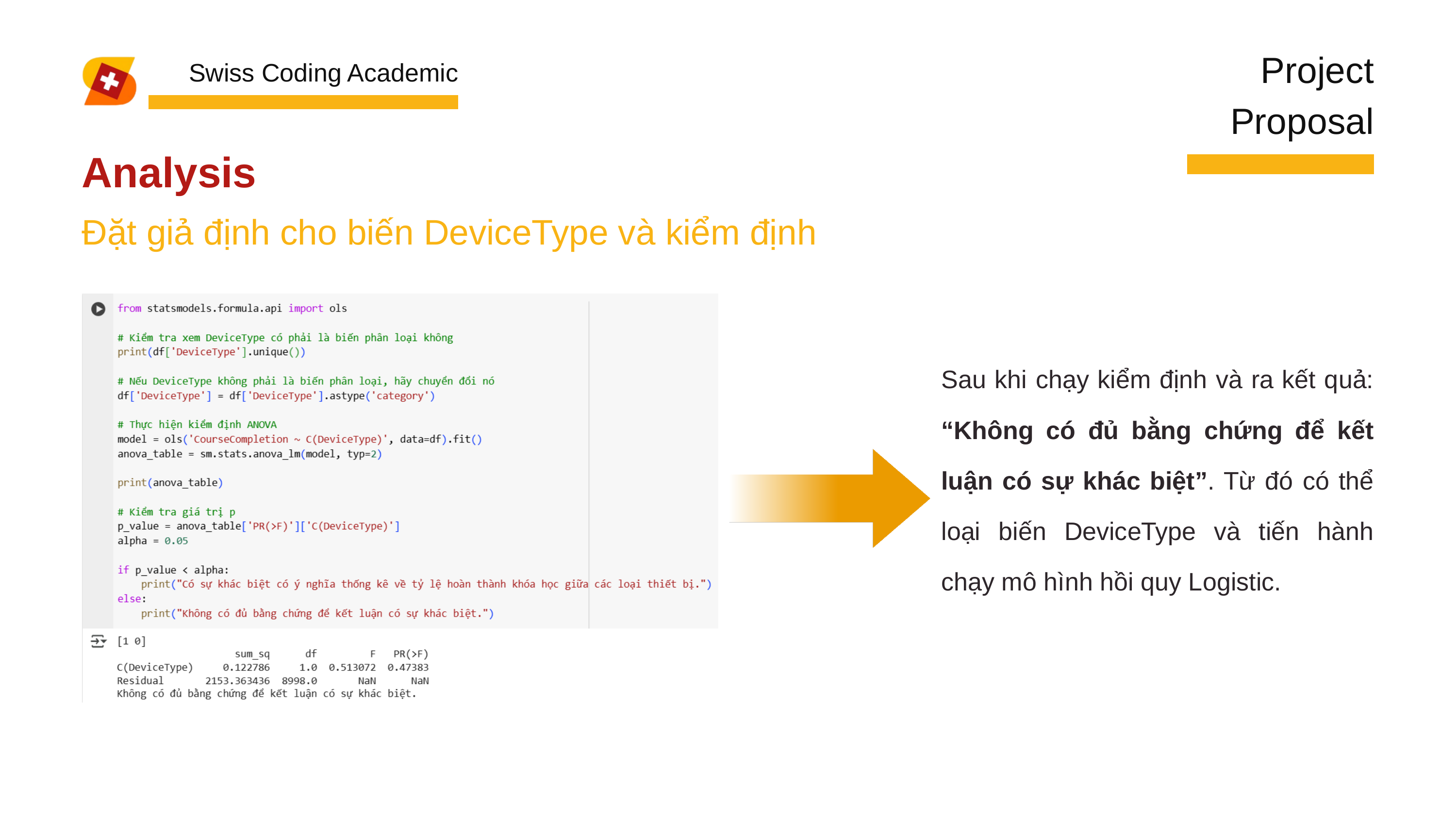

Project Proposal

Swiss Coding Academic

Analysis
Đặt giả định cho biến DeviceType và kiểm định

Sau khi chạy kiểm định và ra kết quả: “Không có đủ bằng chứng để kết luận có sự khác biệt”. Từ đó có thể loại biến DeviceType và tiến hành chạy mô hình hồi quy Logistic.